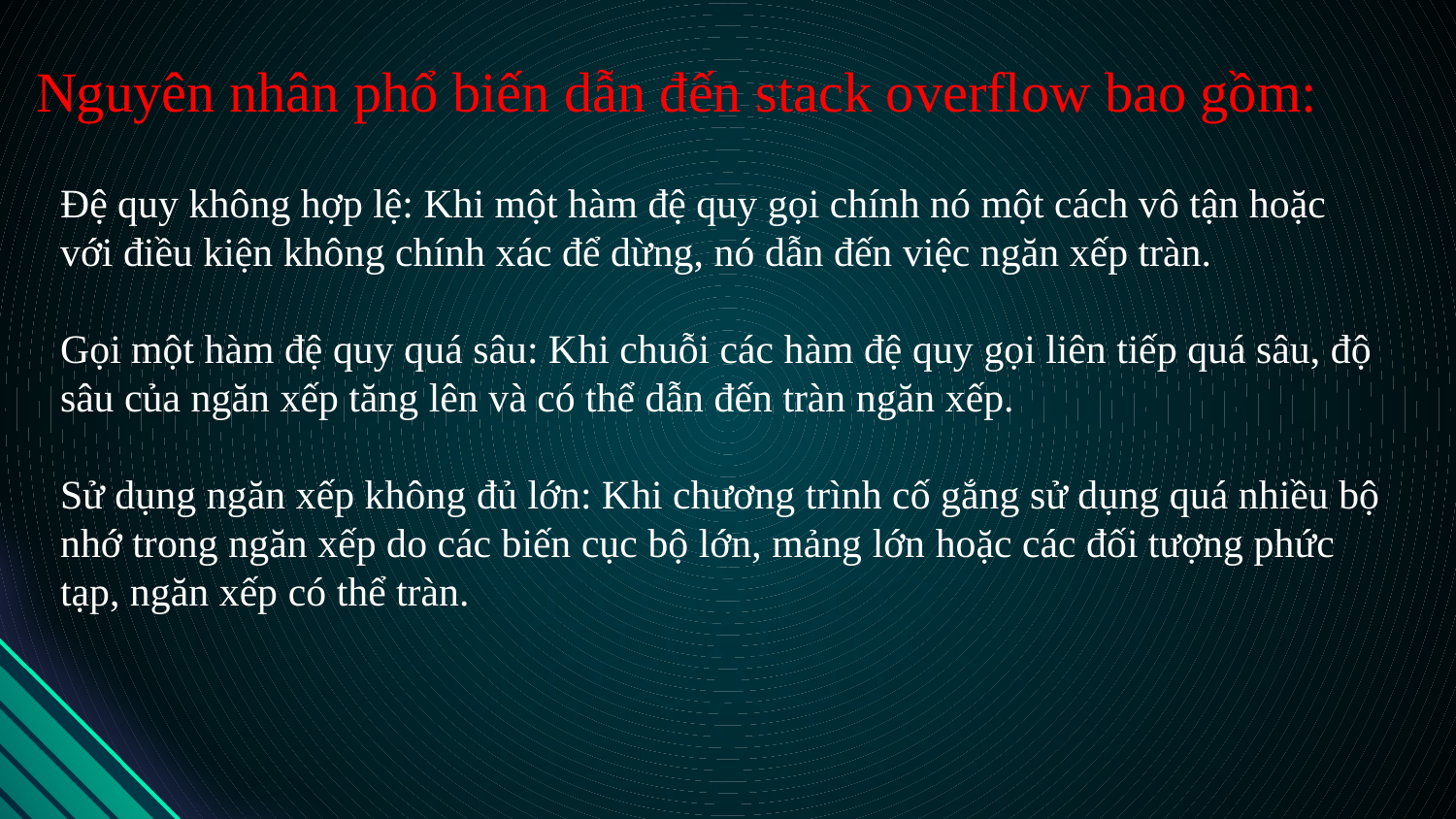

# Nguyên nhân phổ biến dẫn đến stack overflow bao gồm:
Đệ quy không hợp lệ: Khi một hàm đệ quy gọi chính nó một cách vô tận hoặc với điều kiện không chính xác để dừng, nó dẫn đến việc ngăn xếp tràn.

Gọi một hàm đệ quy quá sâu: Khi chuỗi các hàm đệ quy gọi liên tiếp quá sâu, độ sâu của ngăn xếp tăng lên và có thể dẫn đến tràn ngăn xếp.

Sử dụng ngăn xếp không đủ lớn: Khi chương trình cố gắng sử dụng quá nhiều bộ nhớ trong ngăn xếp do các biến cục bộ lớn, mảng lớn hoặc các đối tượng phức tạp, ngăn xếp có thể tràn.